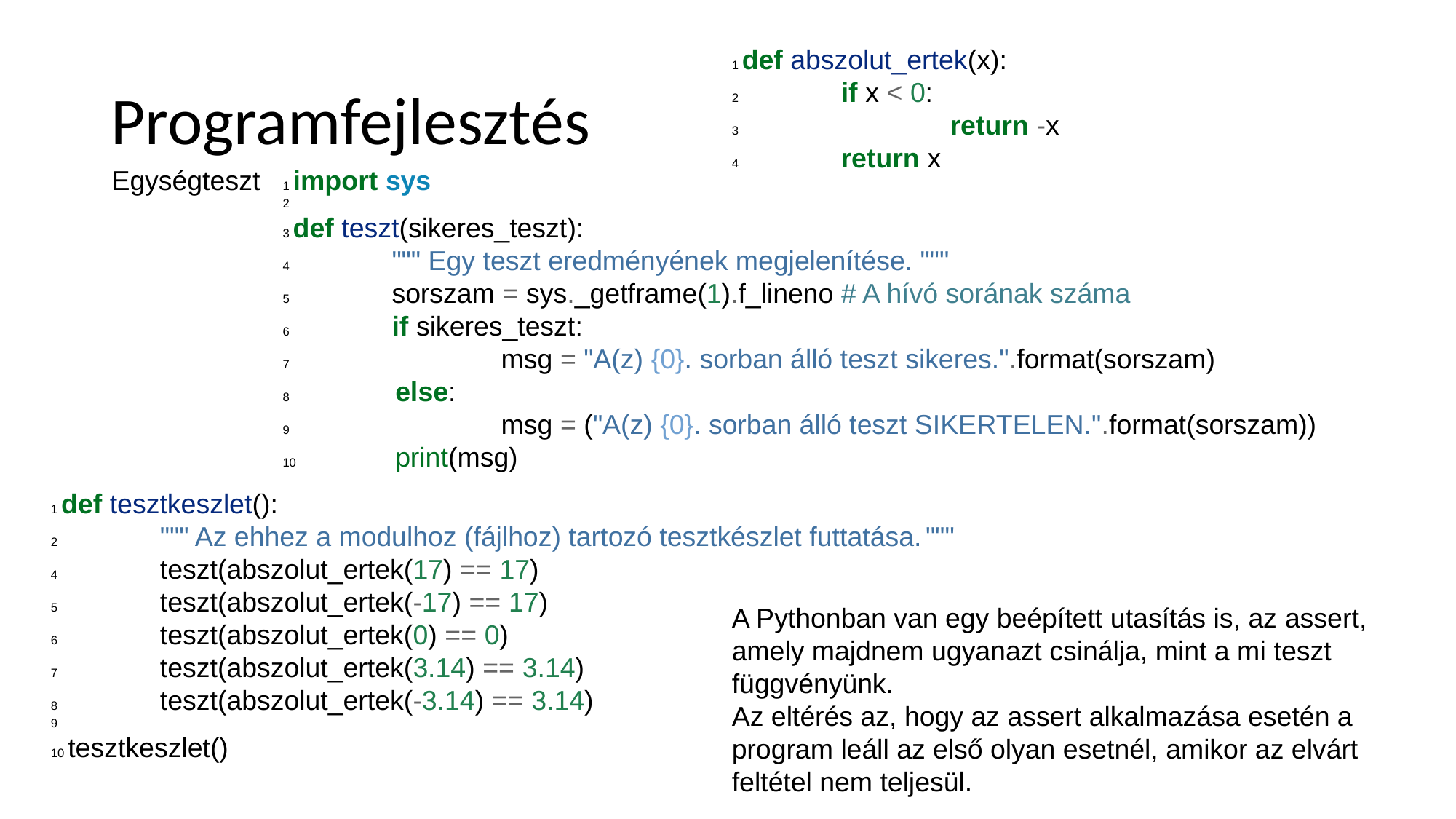

1 def abszolut_ertek(x):
2 	if x < 0:
3 		return -x
4 	return x
# Programfejlesztés
Egységteszt
1 import sys
2
3 def teszt(sikeres_teszt):
4 	""" Egy teszt eredményének megjelenítése. """
5 	sorszam = sys._getframe(1).f_lineno # A hívó sorának száma
6 	if sikeres_teszt:
7 		msg = "A(z) {0}. sorban álló teszt sikeres.".format(sorszam)
8	 else:
9 		msg = ("A(z) {0}. sorban álló teszt SIKERTELEN.".format(sorszam))
10	 print(msg)
1 def tesztkeszlet():
2 	""" Az ehhez a modulhoz (fájlhoz) tartozó tesztkészlet futtatása. """
4 	teszt(abszolut_ertek(17) == 17)
5 	teszt(abszolut_ertek(-17) == 17)
6 	teszt(abszolut_ertek(0) == 0)
7 	teszt(abszolut_ertek(3.14) == 3.14)
8 	teszt(abszolut_ertek(-3.14) == 3.14)
9
10 tesztkeszlet()
A Pythonban van egy beépített utasítás is, az assert, amely majdnem ugyanazt csinálja, mint a mi teszt függvényünk.
Az eltérés az, hogy az assert alkalmazása esetén a program leáll az első olyan esetnél, amikor az elvárt feltétel nem teljesül.